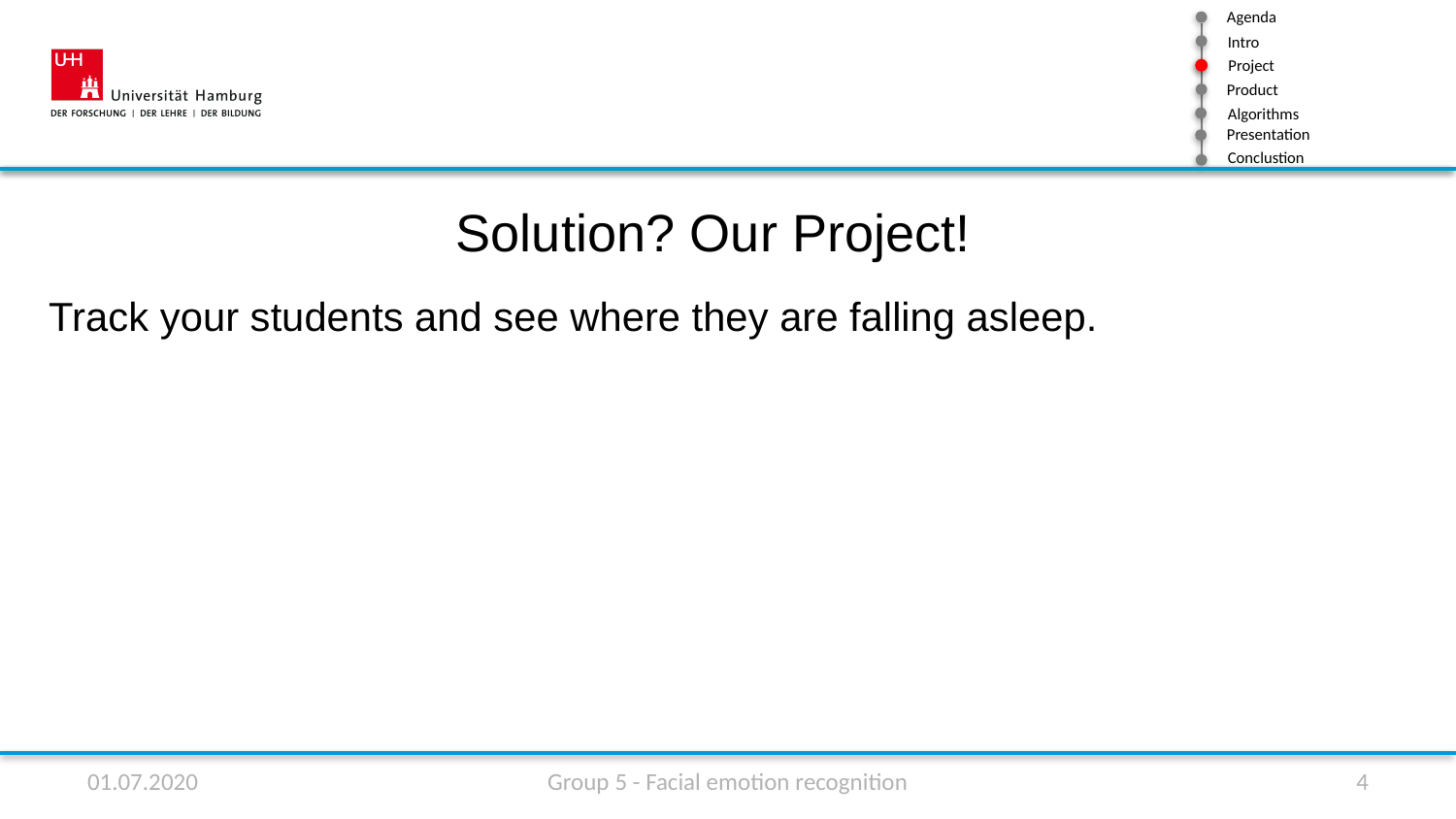

Solution? Our Project!
Track your students and see where they are falling asleep.
01.07.2020
Group 5 - Facial emotion recognition
4